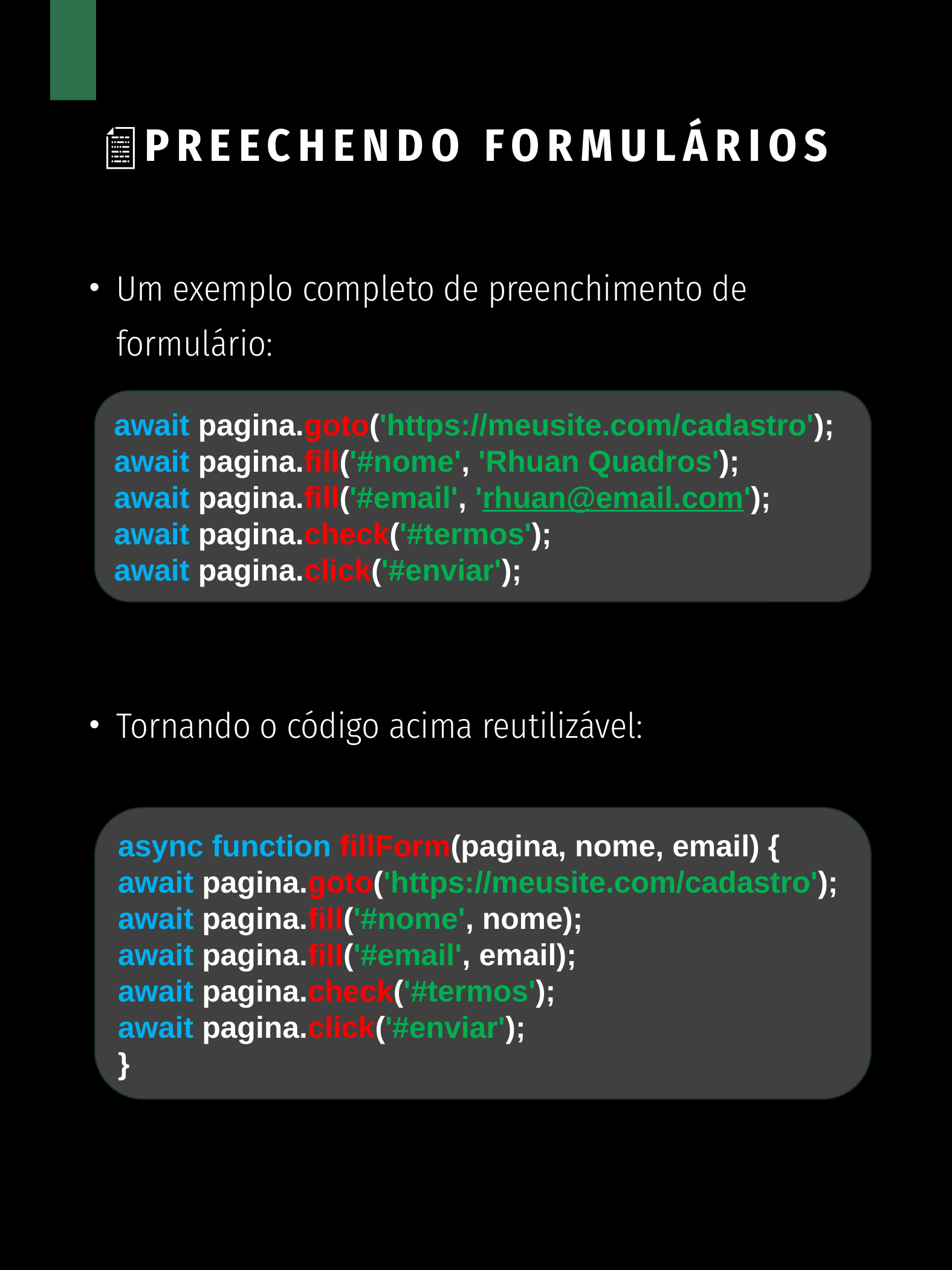

# 📄PREECHENDO FORMULÁRIOS
Um exemplo completo de preenchimento de formulário:
await pagina.goto('https://meusite.com/cadastro');
await pagina.fill('#nome', 'Rhuan Quadros');
await pagina.fill('#email', 'rhuan@email.com');
await pagina.check('#termos');
await pagina.click('#enviar');
Tornando o código acima reutilizável:
async function fillForm(pagina, nome, email) {
await pagina.goto('https://meusite.com/cadastro');
await pagina.fill('#nome', nome);
await pagina.fill('#email', email);
await pagina.check('#termos');
await pagina.click('#enviar');
}